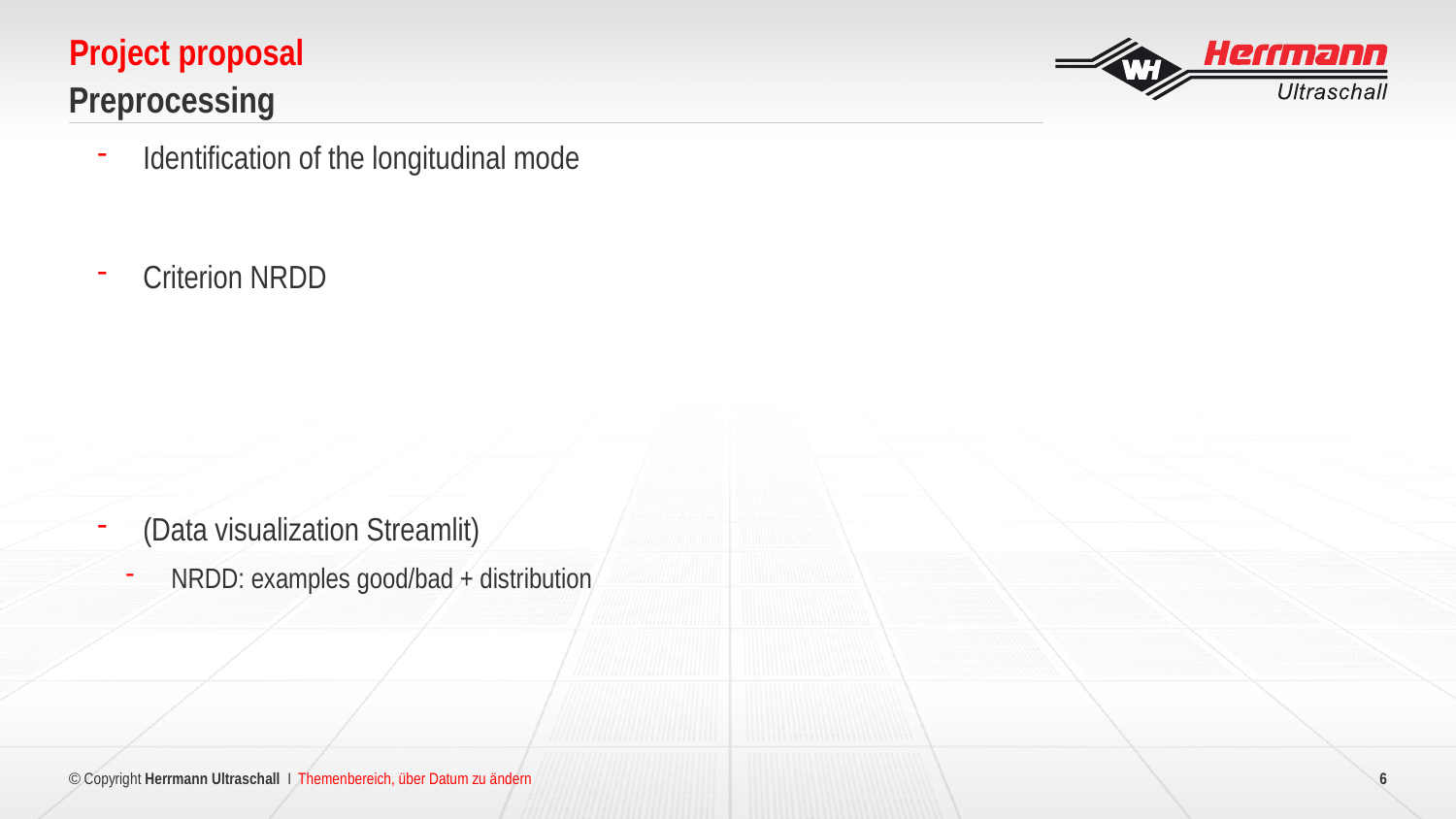

Project proposal
# Preprocessing
Identification of the longitudinal mode

Criterion NRDD

(Data visualization Streamlit)
NRDD: examples good/bad + distribution

Themenbereich, über Datum zu ändern
6